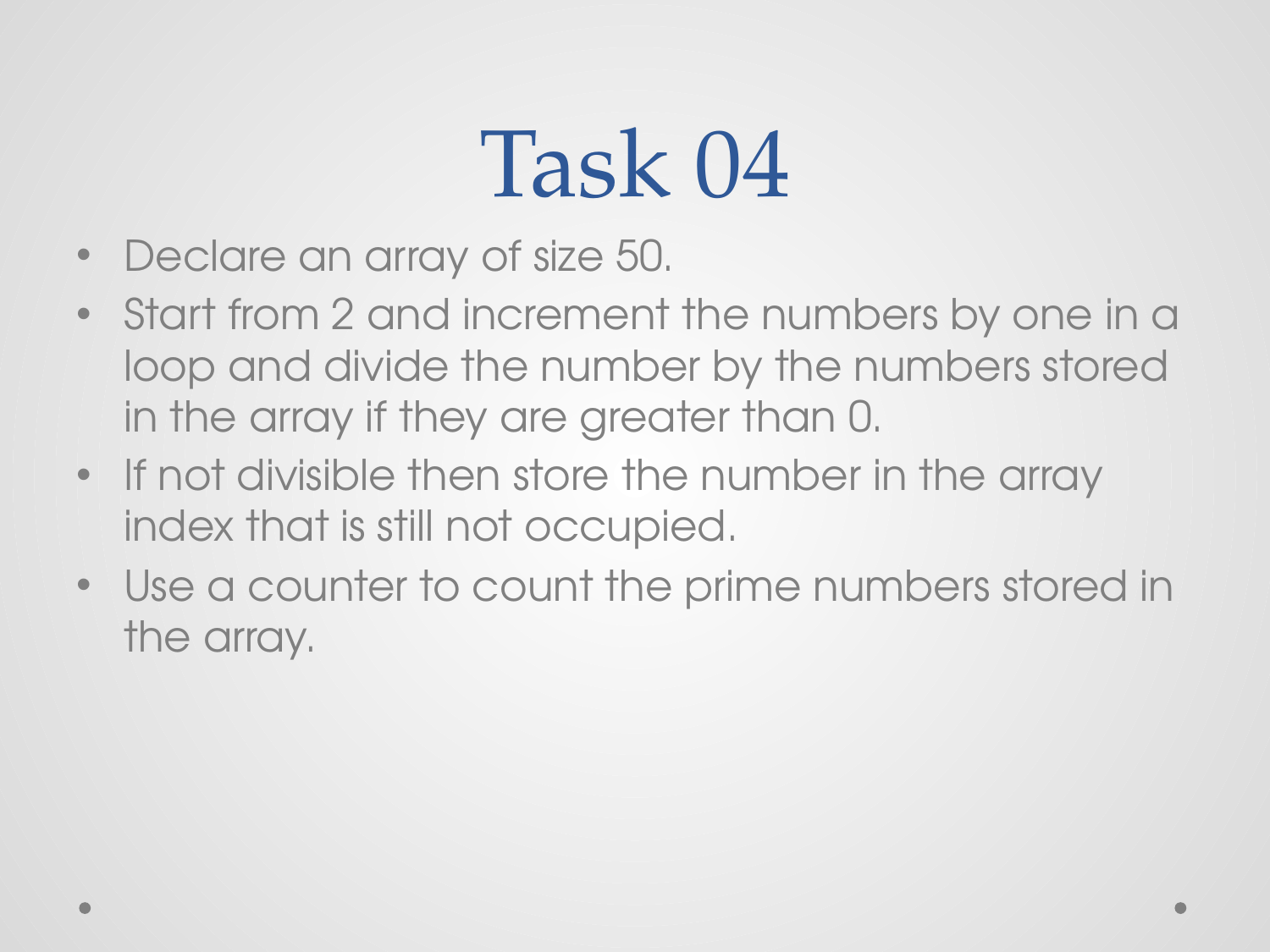

# Task 04
Declare an array of size 50.
Start from 2 and increment the numbers by one in a loop and divide the number by the numbers stored in the array if they are greater than 0.
If not divisible then store the number in the array index that is still not occupied.
Use a counter to count the prime numbers stored in the array.